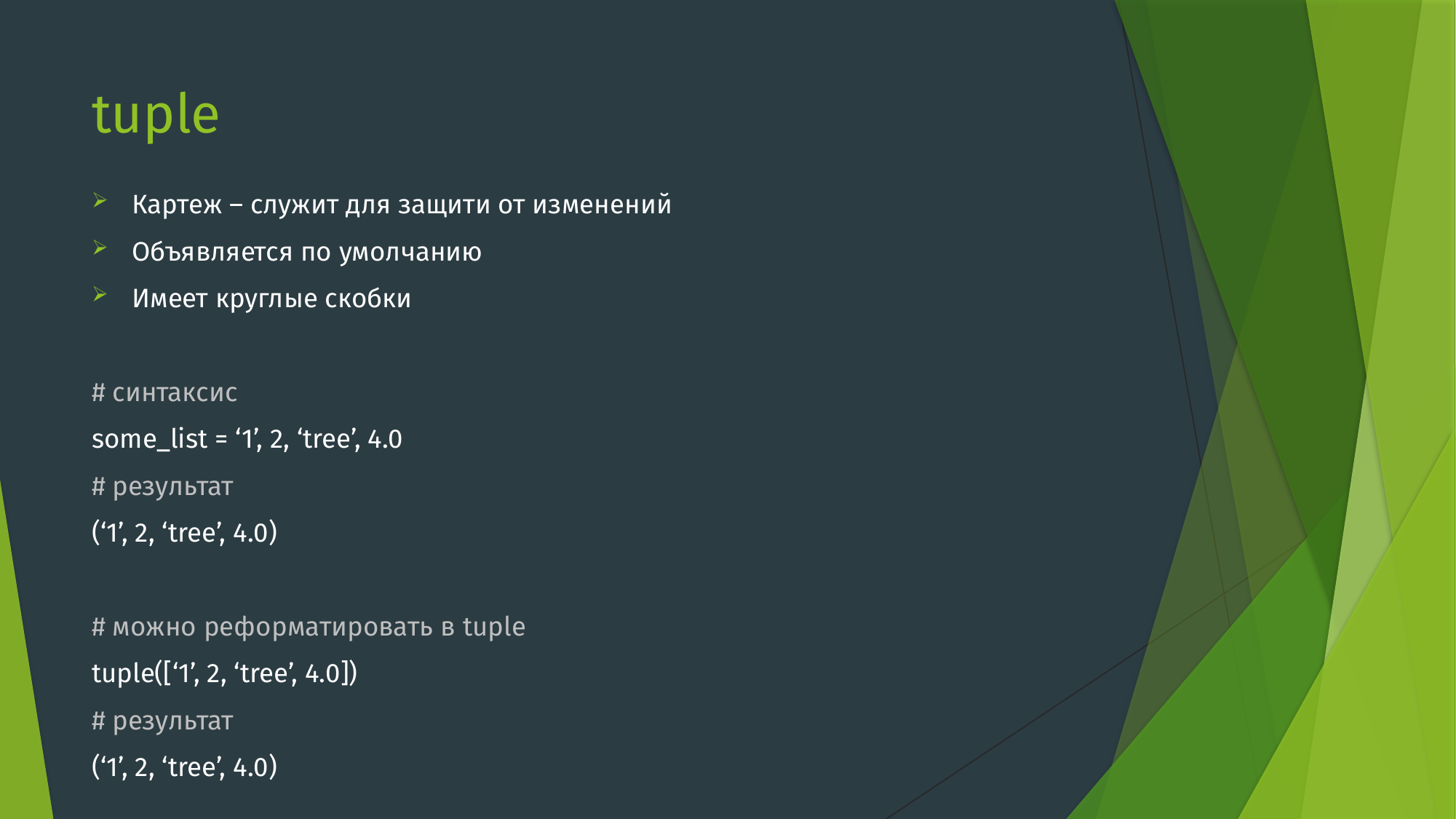

# tuple
Картеж – служит для защити от изменений
Объявляется по умолчанию
Имеет круглые скобки

# синтаксис
some_list = ‘1’, 2, ‘tree’, 4.0
# результат
(‘1’, 2, ‘tree’, 4.0)

# можно реформатировать в tuple
tuple([‘1’, 2, ‘tree’, 4.0])
# результат
(‘1’, 2, ‘tree’, 4.0)